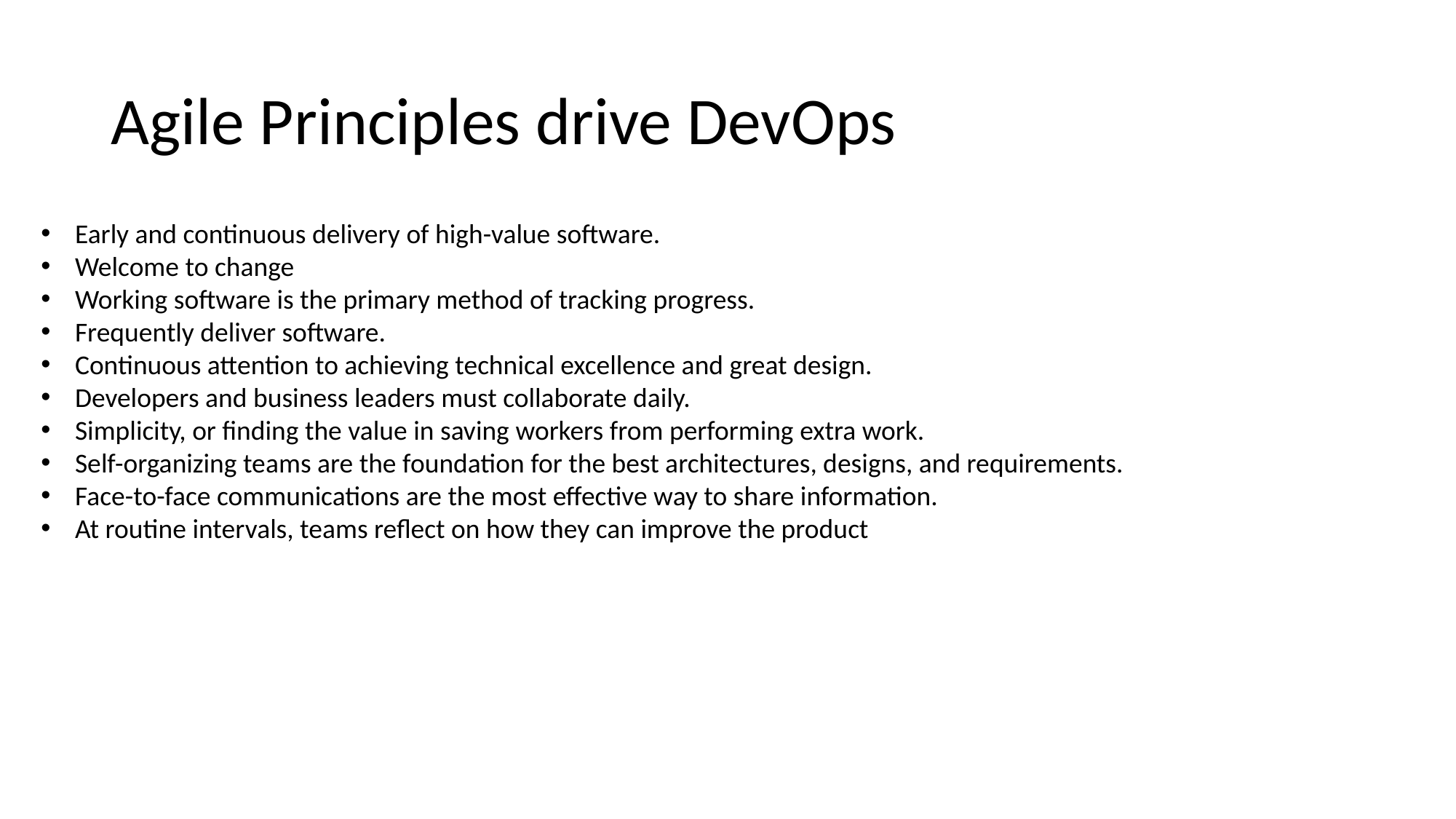

# Agile Principles drive DevOps
Early and continuous delivery of high-value software.
Welcome to change
Working software is the primary method of tracking progress.
Frequently deliver software.
Continuous attention to achieving technical excellence and great design.
Developers and business leaders must collaborate daily.
Simplicity, or finding the value in saving workers from performing extra work.
Self-organizing teams are the foundation for the best architectures, designs, and requirements.
Face-to-face communications are the most effective way to share information.
At routine intervals, teams reflect on how they can improve the product